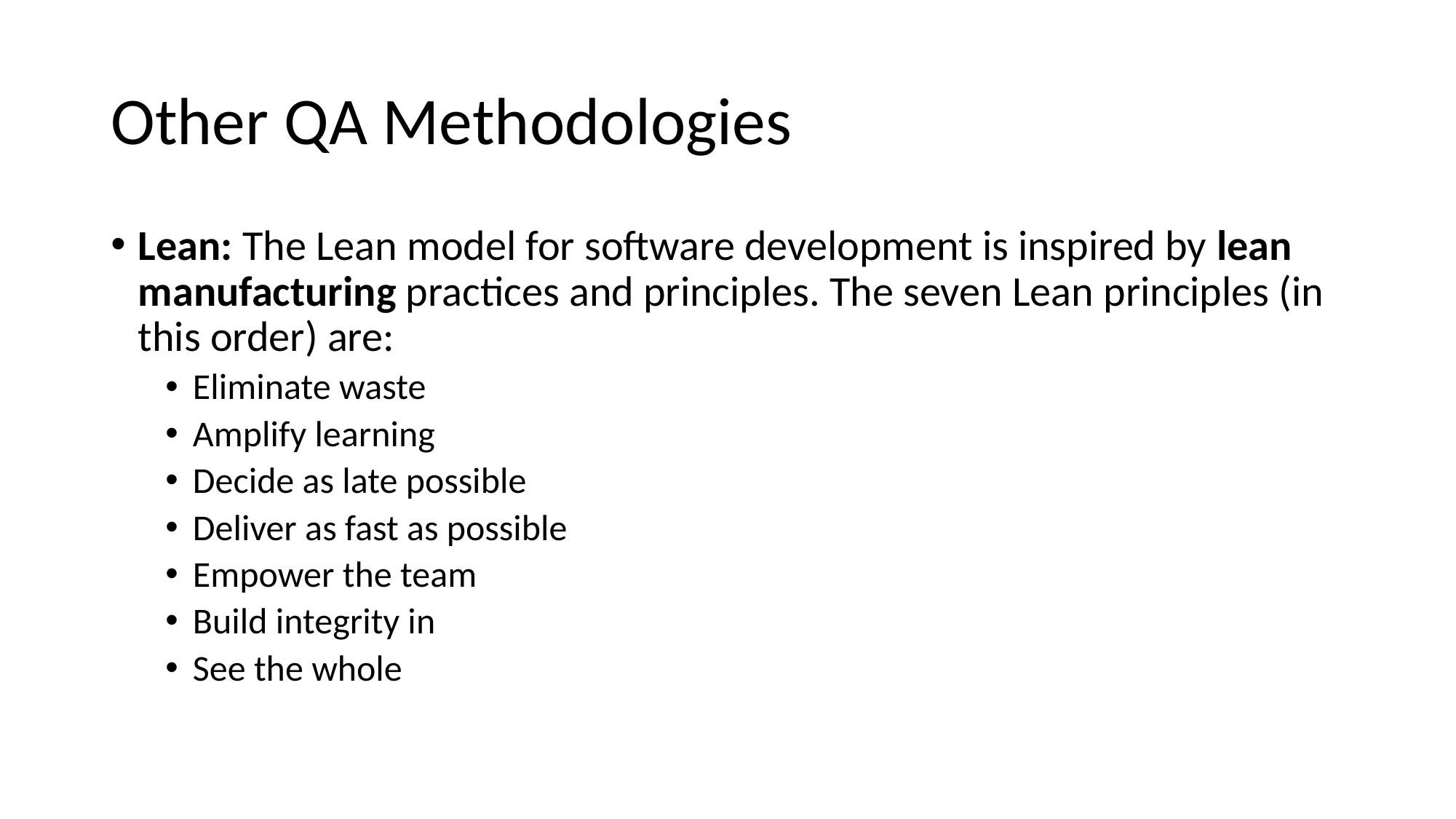

# Other QA Methodologies
Lean: The Lean model for software development is inspired by lean manufacturing practices and principles. The seven Lean principles (in this order) are:
Eliminate waste
Amplify learning
Decide as late possible
Deliver as fast as possible
Empower the team
Build integrity in
See the whole